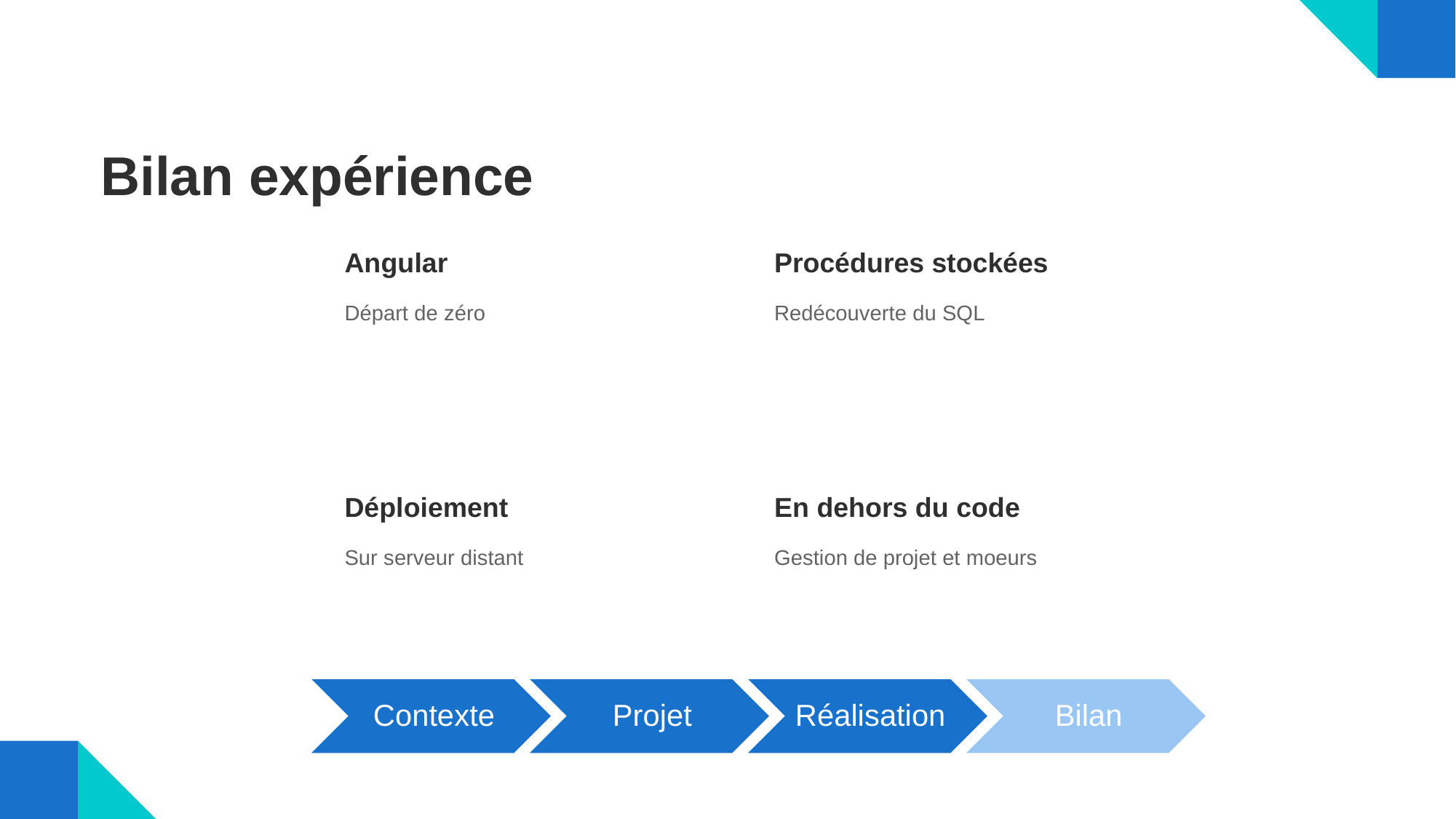

# Bilan expérience
Angular
Procédures stockées
Départ de zéro
Redécouverte du SQL
Déploiement
En dehors du code
Sur serveur distant
Gestion de projet et moeurs
Contexte
Projet
Réalisation
Bilan